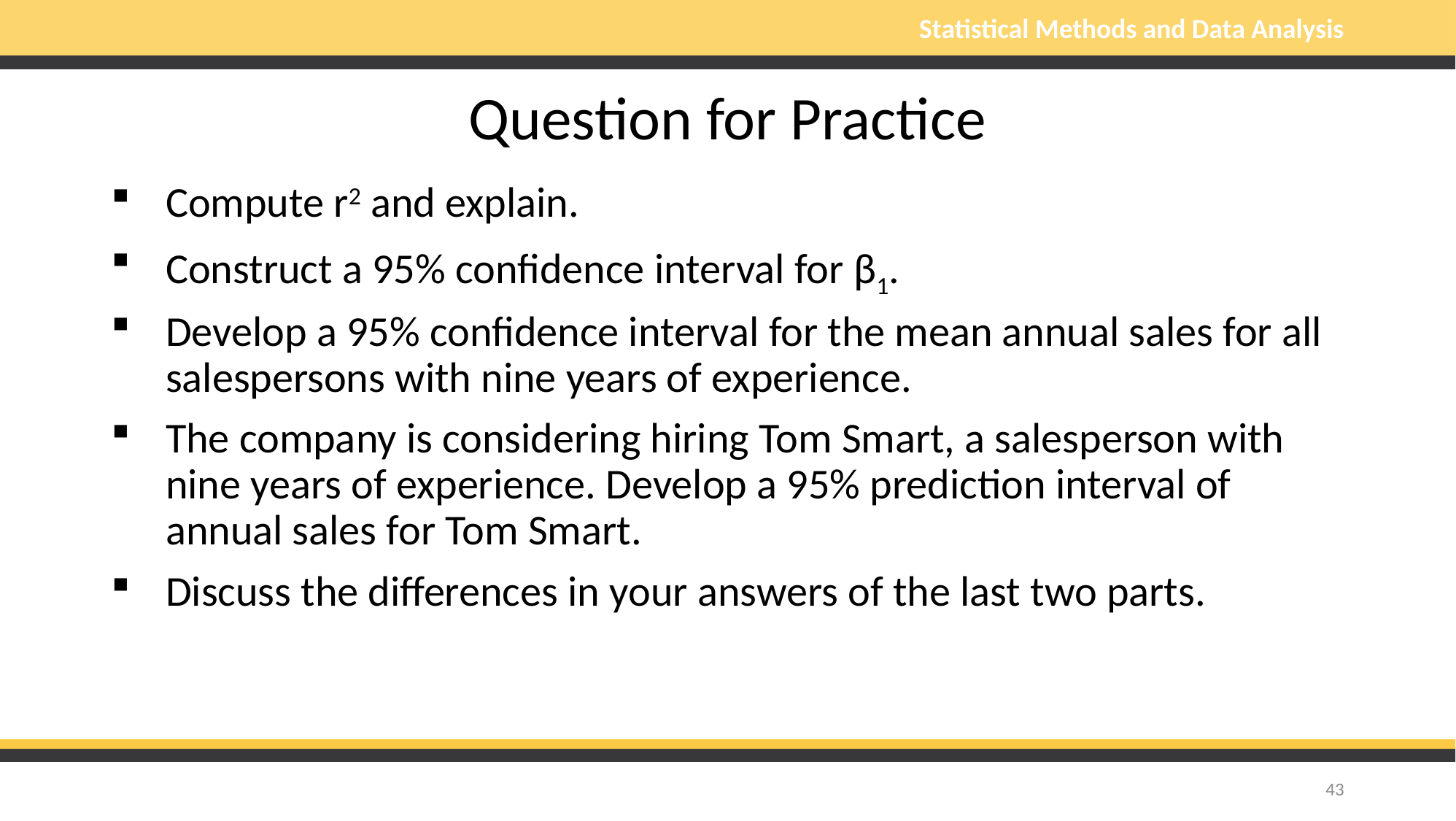

# Question for Practice
Compute r2 and explain.
Construct a 95% confidence interval for β1.
Develop a 95% confidence interval for the mean annual sales for all salespersons with nine years of experience.
The company is considering hiring Tom Smart, a salesperson with nine years of experience. Develop a 95% prediction interval of annual sales for Tom Smart.
Discuss the differences in your answers of the last two parts.

43